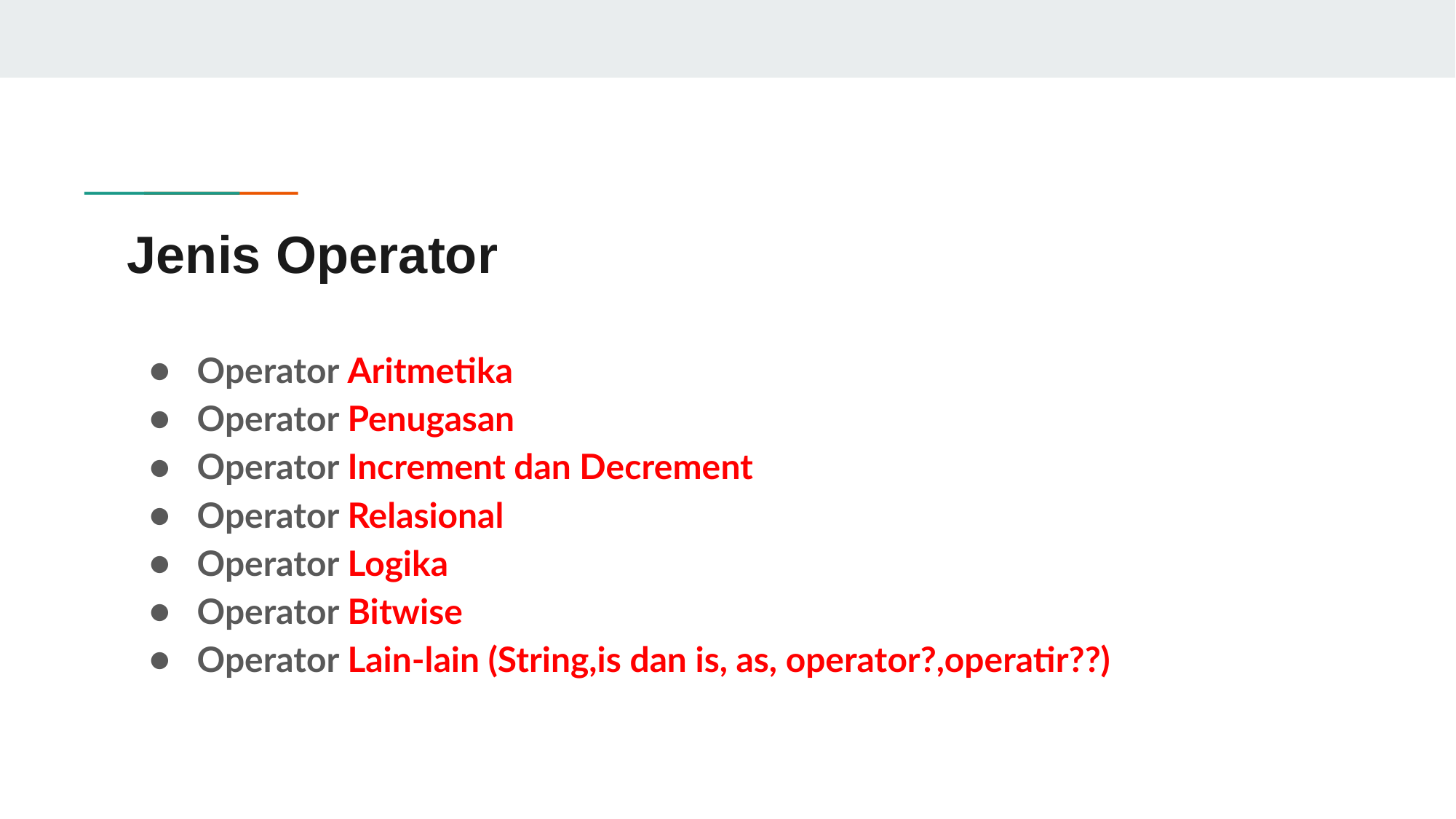

# Jenis Operator
Operator Aritmetika
Operator Penugasan
Operator Increment dan Decrement
Operator Relasional
Operator Logika
Operator Bitwise
Operator Lain-lain (String,is dan is, as, operator?,operatir??)